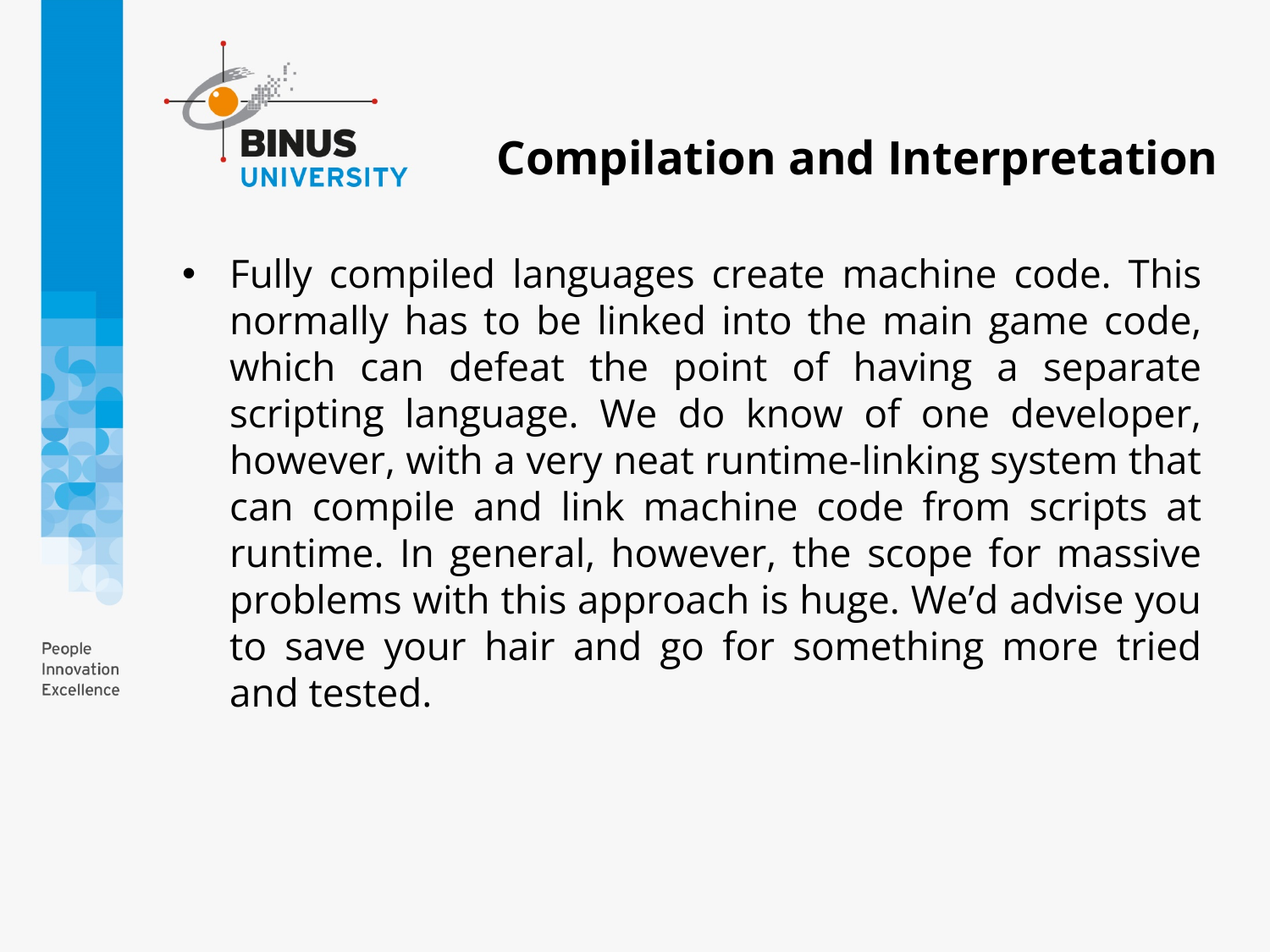

# Compilation and Interpretation
Fully compiled languages create machine code. This normally has to be linked into the main game code, which can defeat the point of having a separate scripting language. We do know of one developer, however, with a very neat runtime-linking system that can compile and link machine code from scripts at runtime. In general, however, the scope for massive problems with this approach is huge. We’d advise you to save your hair and go for something more tried and tested.